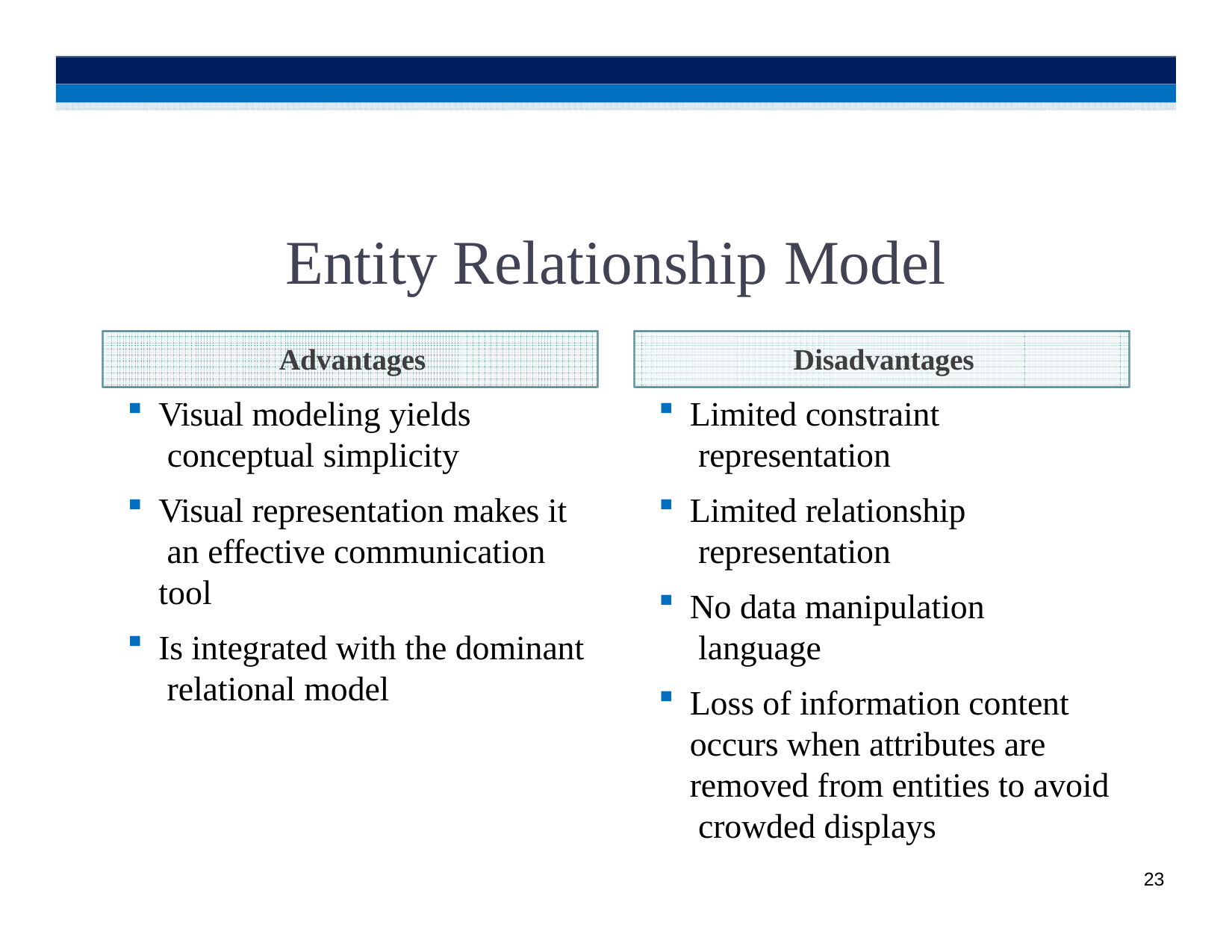

# Entity Relationship Model
Advantages
Visual modeling yields  conceptual simplicity
Visual representation makes it  an effective communication  tool
Is integrated with the dominant  relational model
Disadvantages
Limited constraint  representation
Limited relationship  representation
No data manipulation  language
Loss of information content  occurs when attributes are  removed from entities to avoid  crowded displays

23